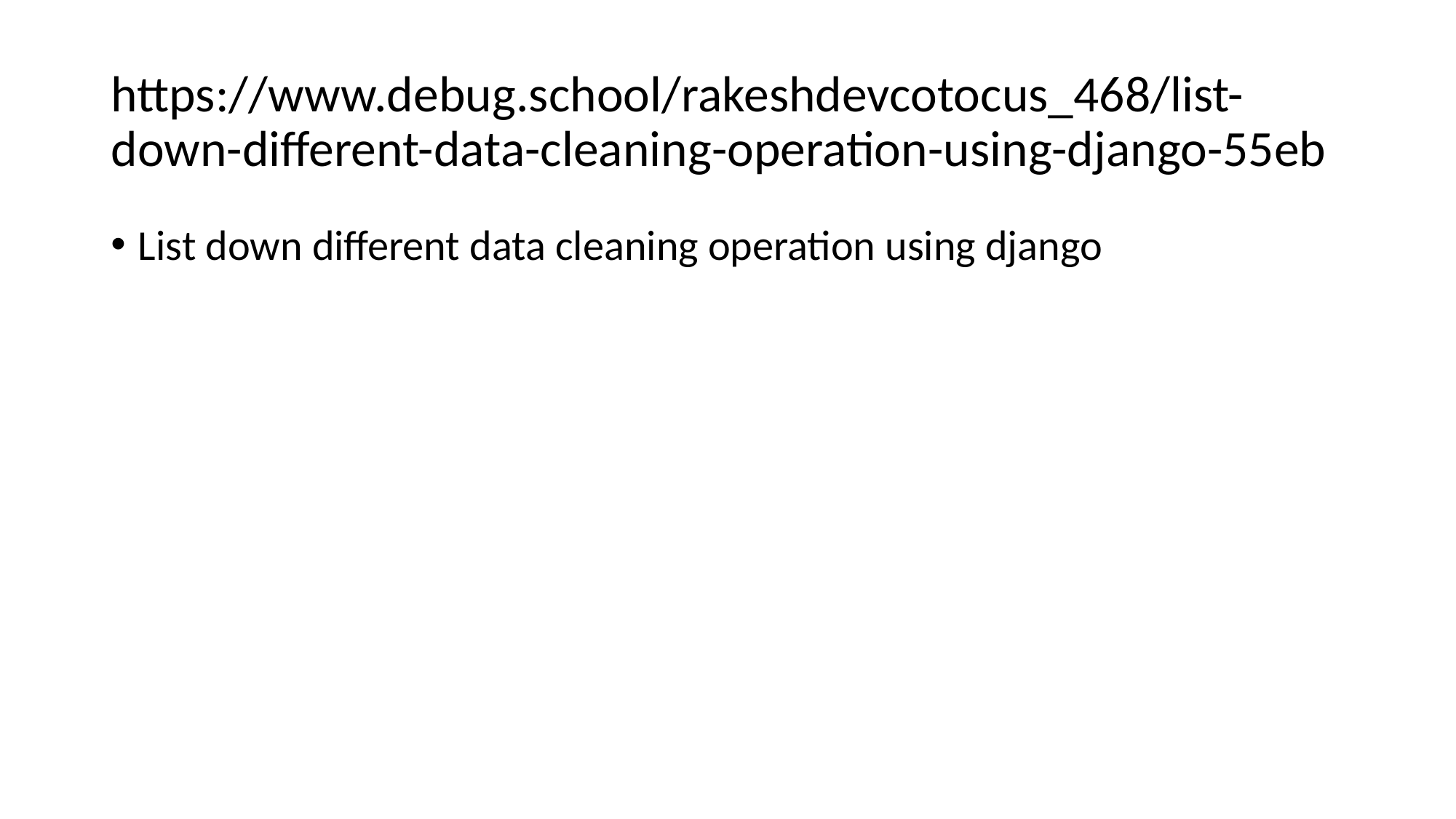

# https://www.debug.school/rakeshdevcotocus_468/list-down-different-data-cleaning-operation-using-django-55eb
List down different data cleaning operation using django